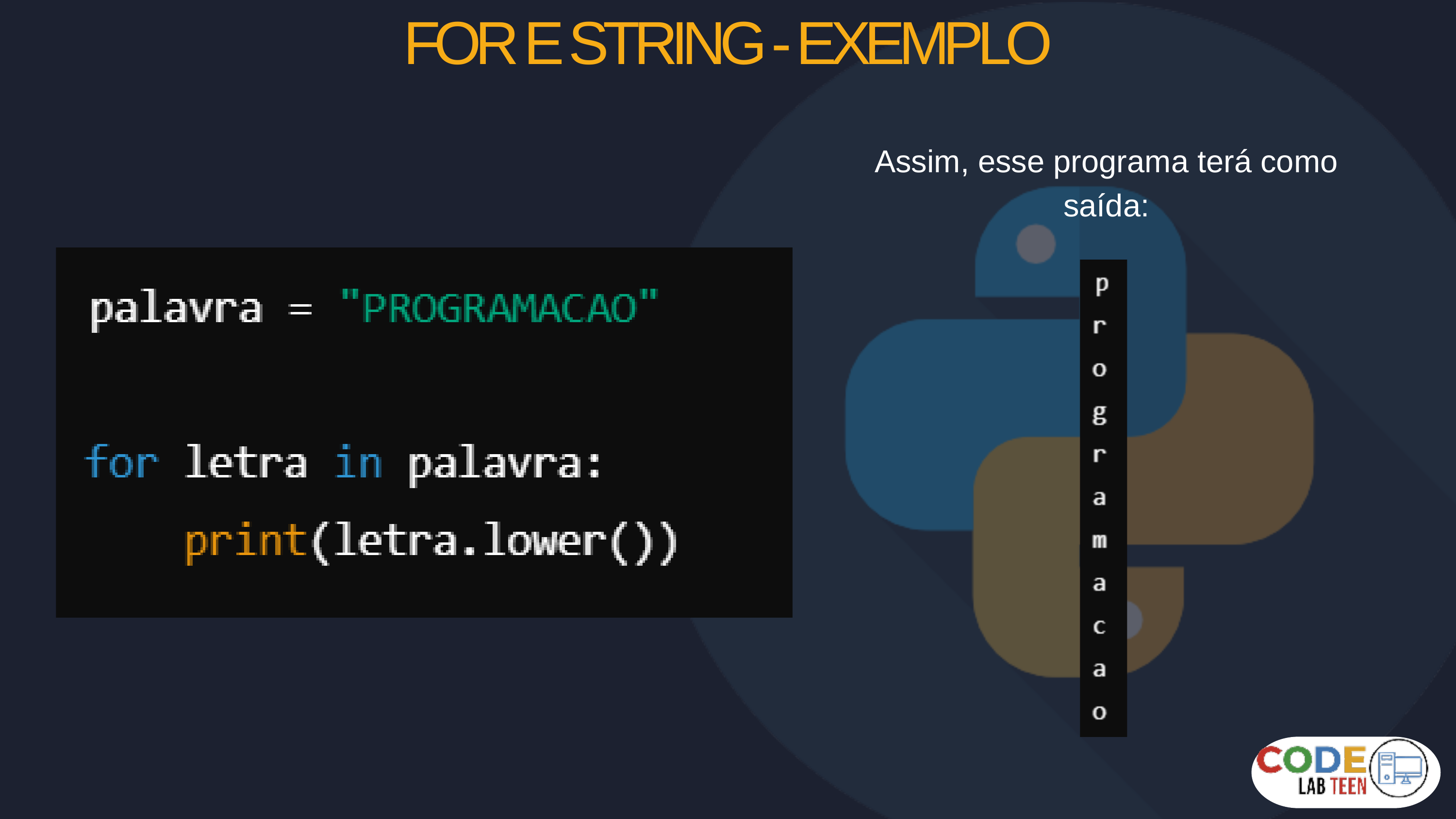

FOR E STRING - EXEMPLO

Assim, esse programa terá como saída: